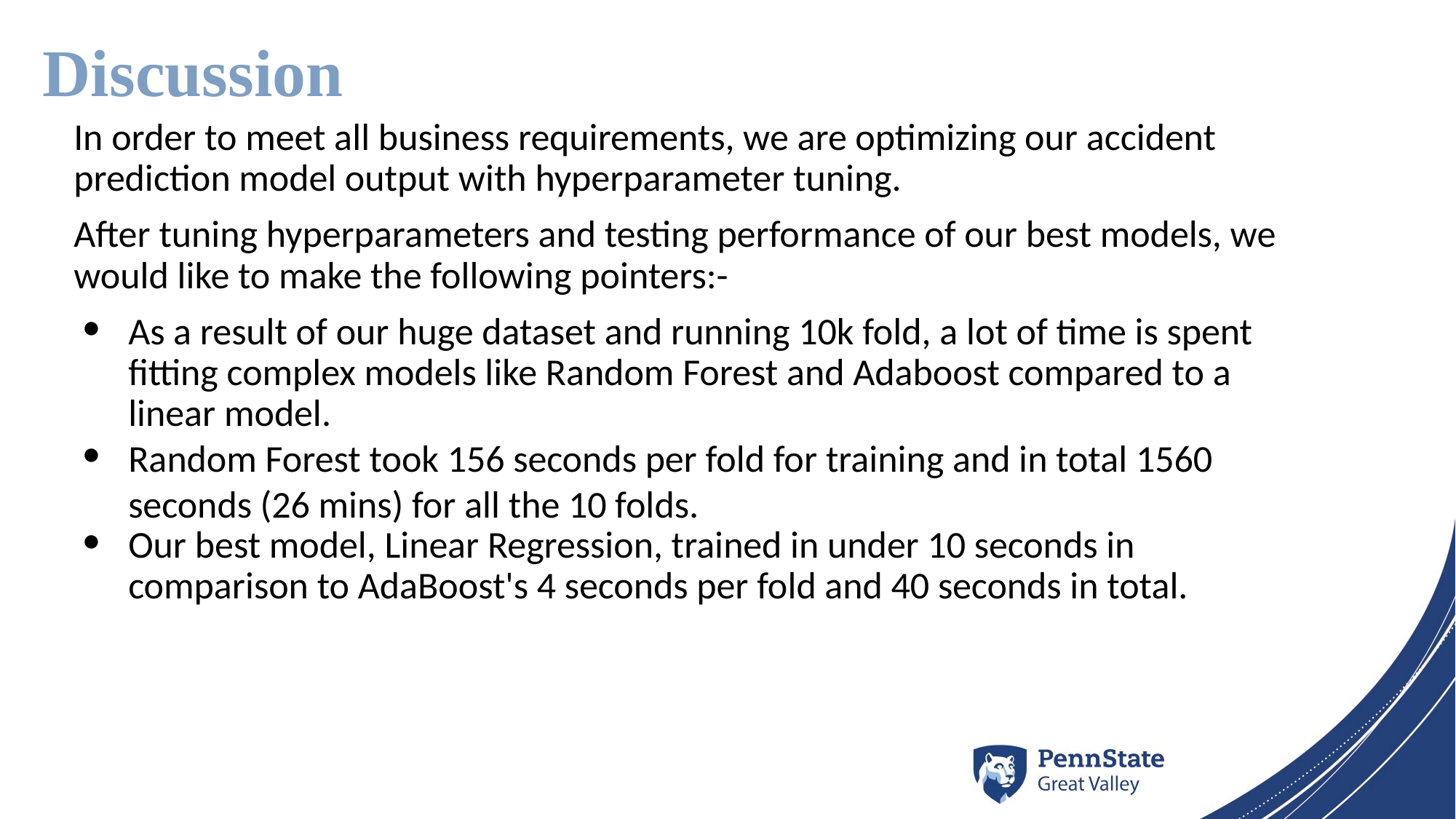

# Discussion
In order to meet all business requirements, we are optimizing our accident prediction model output with hyperparameter tuning.
After tuning hyperparameters and testing performance of our best models, we would like to make the following pointers:-
As a result of our huge dataset and running 10k fold, a lot of time is spent fitting complex models like Random Forest and Adaboost compared to a linear model.
Random Forest took 156 seconds per fold for training and in total 1560 seconds (26 mins) for all the 10 folds.
Our best model, Linear Regression, trained in under 10 seconds in comparison to AdaBoost's 4 seconds per fold and 40 seconds in total.